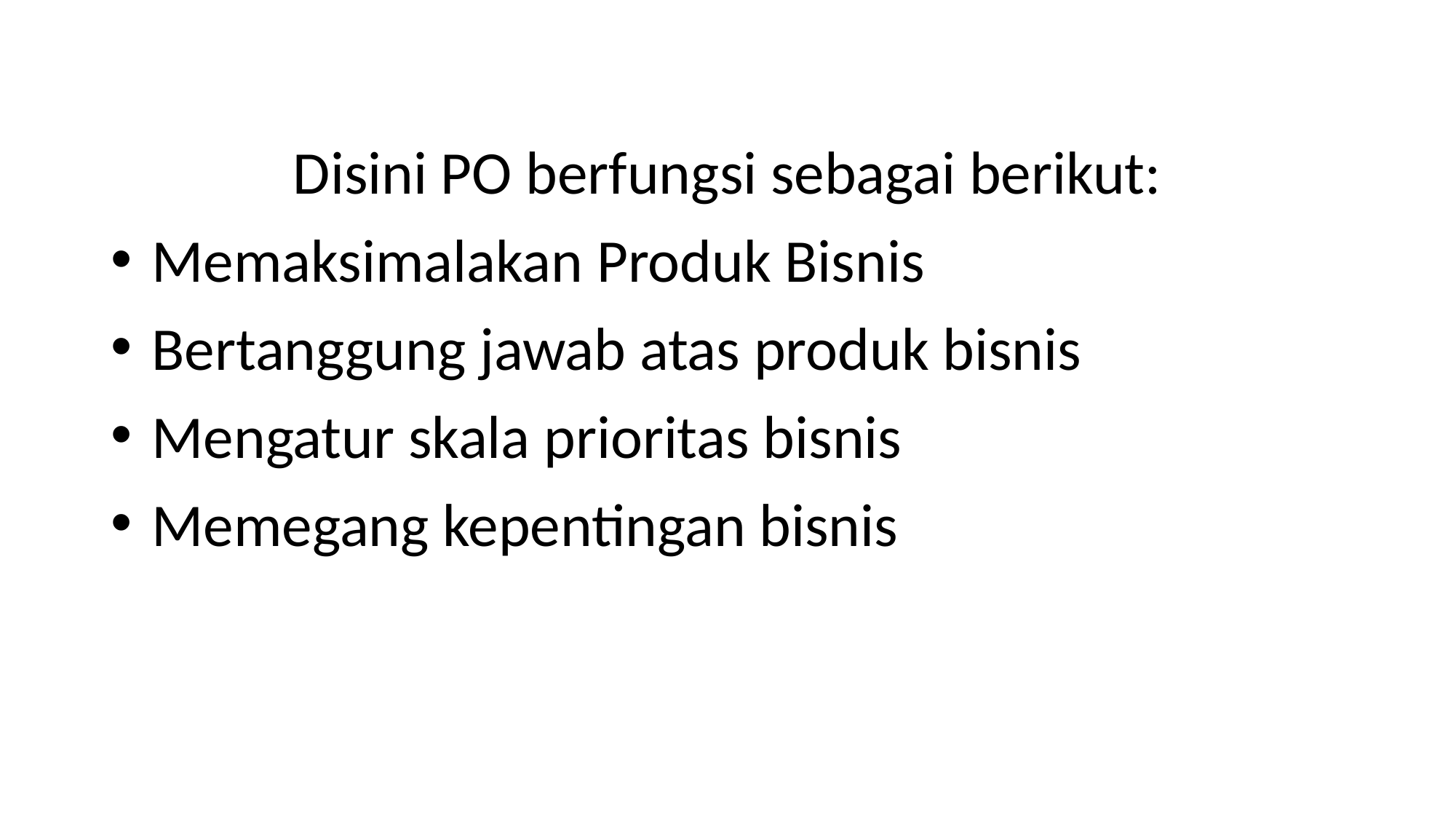

Disini PO berfungsi sebagai berikut:
 Memaksimalakan Produk Bisnis
 Bertanggung jawab atas produk bisnis
 Mengatur skala prioritas bisnis
 Memegang kepentingan bisnis